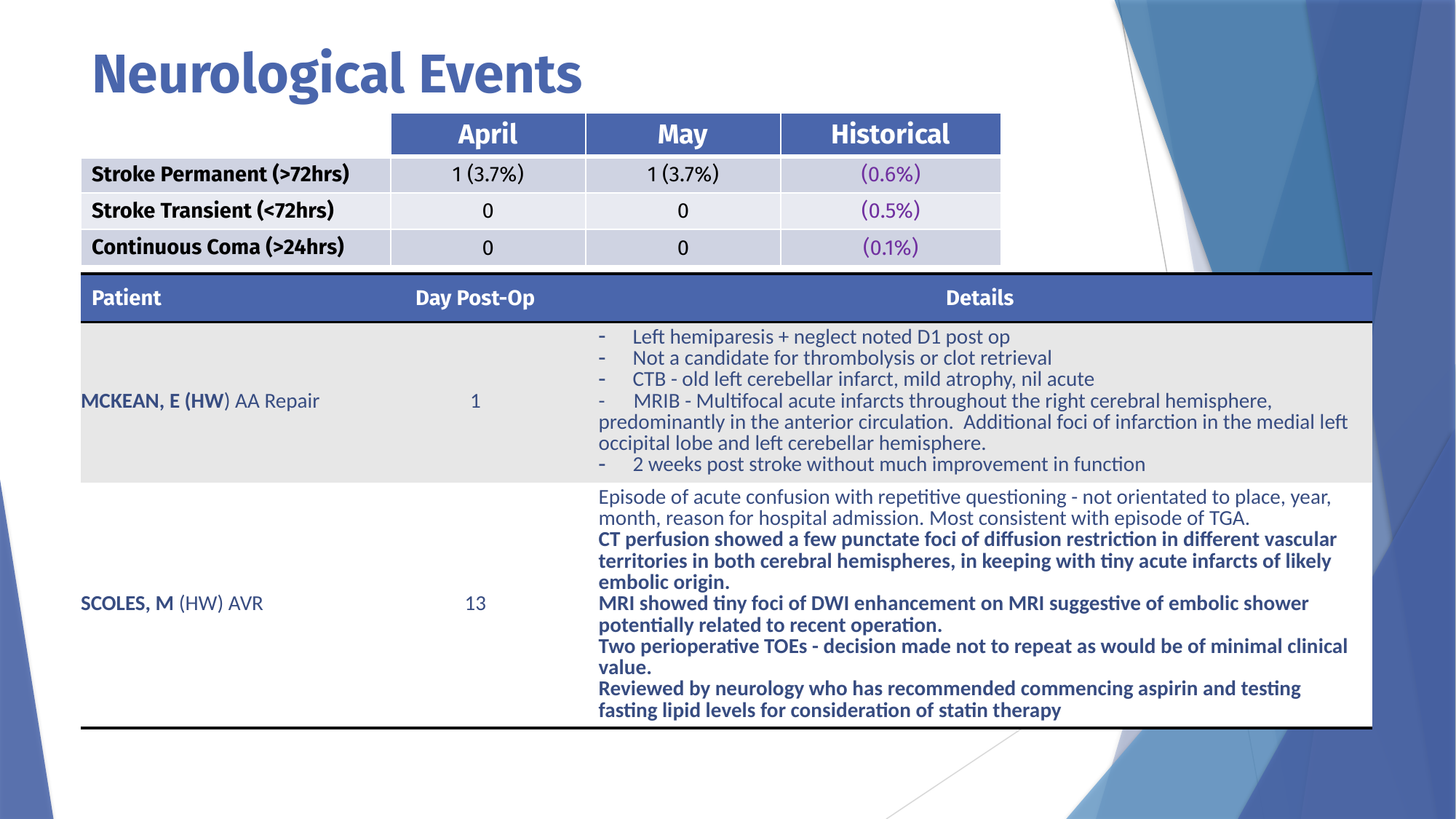

# Neurological Events
|  | April | May | Historical |
| --- | --- | --- | --- |
| Stroke Permanent (>72hrs) | 1 (3.7%) | 1 (3.7%) | (0.6%) |
| Stroke Transient (<72hrs) | 0 | 0 | (0.5%) |
| Continuous Coma (>24hrs) | 0 | 0 | (0.1%) |
| Patient | Day Post-Op | Details |
| --- | --- | --- |
| MCKEAN, E (HW) AA Repair | 1 | Left hemiparesis + neglect noted D1 post op Not a candidate for thrombolysis or clot retrieval CTB - old left cerebellar infarct, mild atrophy, nil acute - MRIB - Multifocal acute infarcts throughout the right cerebral hemisphere, predominantly in the anterior circulation. Additional foci of infarction in the medial left occipital lobe and left cerebellar hemisphere. 2 weeks post stroke without much improvement in function |
| SCOLES, M (HW) AVR | 13 | Episode of acute confusion with repetitive questioning - not orientated to place, year, month, reason for hospital admission. Most consistent with episode of TGA. CT perfusion showed a few punctate foci of diffusion restriction in different vascular territories in both cerebral hemispheres, in keeping with tiny acute infarcts of likely embolic origin. MRI showed tiny foci of DWI enhancement on MRI suggestive of embolic shower potentially related to recent operation. Two perioperative TOEs - decision made not to repeat as would be of minimal clinical value. Reviewed by neurology who has recommended commencing aspirin and testing fasting lipid levels for consideration of statin therapy |